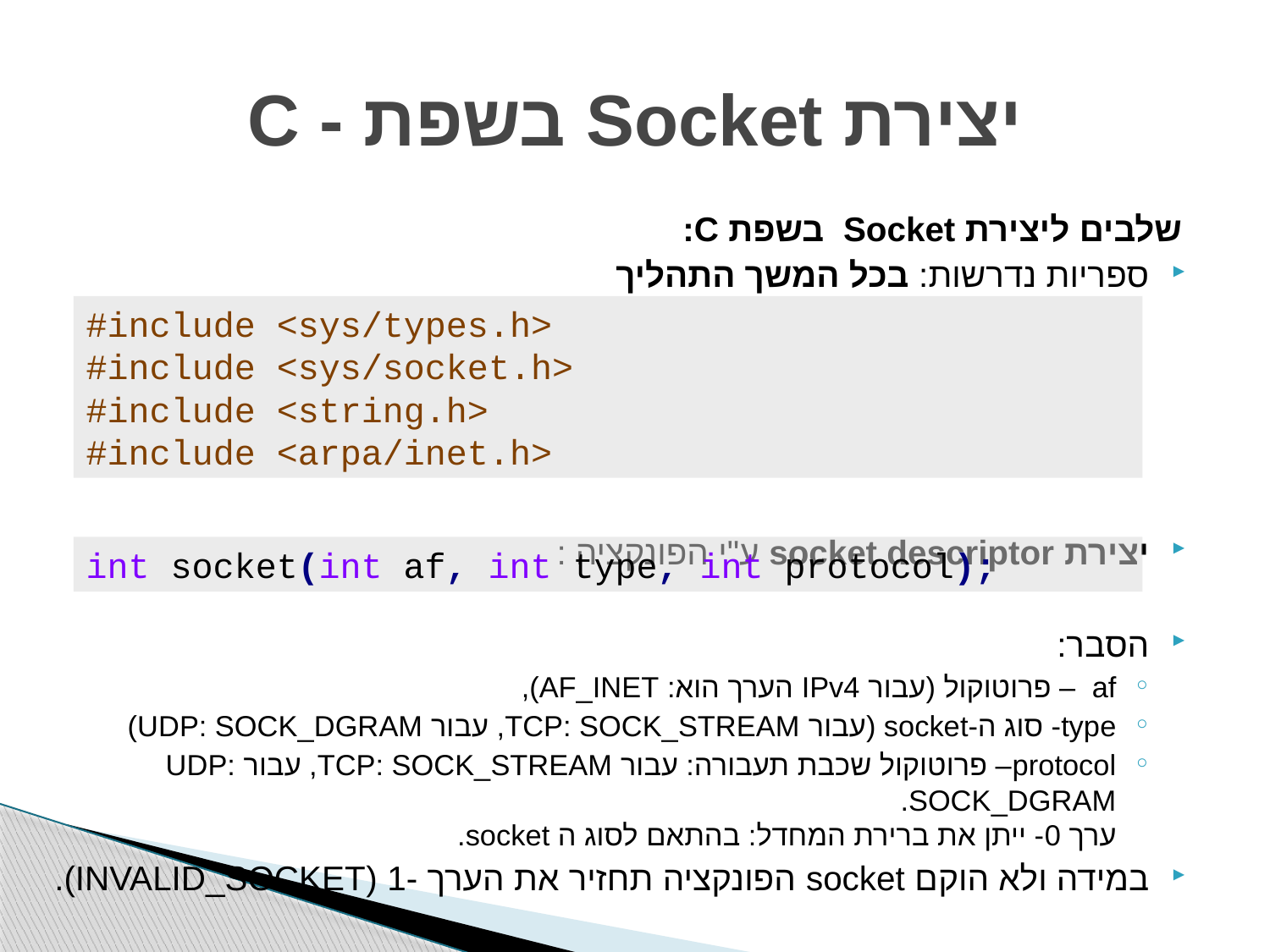

# יצירת Socket בשפת - C
שלבים ליצירת Socket  בשפת C:
ספריות נדרשות: בכל המשך התהליך

יצירת socket descriptor ע"י הפונקציה :

הסבר:
af  – פרוטוקול (עבור IPv4 הערך הוא: AF_INET),
type- סוג ה-socket (עבור TCP: SOCK_STREAM, עבור UDP: SOCK_DGRAM)
protocol– פרוטוקול שכבת תעבורה: עבור TCP: SOCK_STREAM, עבור UDP: SOCK_DGRAM.
ערך 0- ייתן את ברירת המחדל: בהתאם לסוג ה socket.
במידה ולא הוקם socket הפונקציה תחזיר את הערך -1 (INVALID_SOCKET).
#include <sys/types.h>
#include <sys/socket.h>
#include <string.h>
#include <arpa/inet.h>
int socket(int af, int type, int protocol);